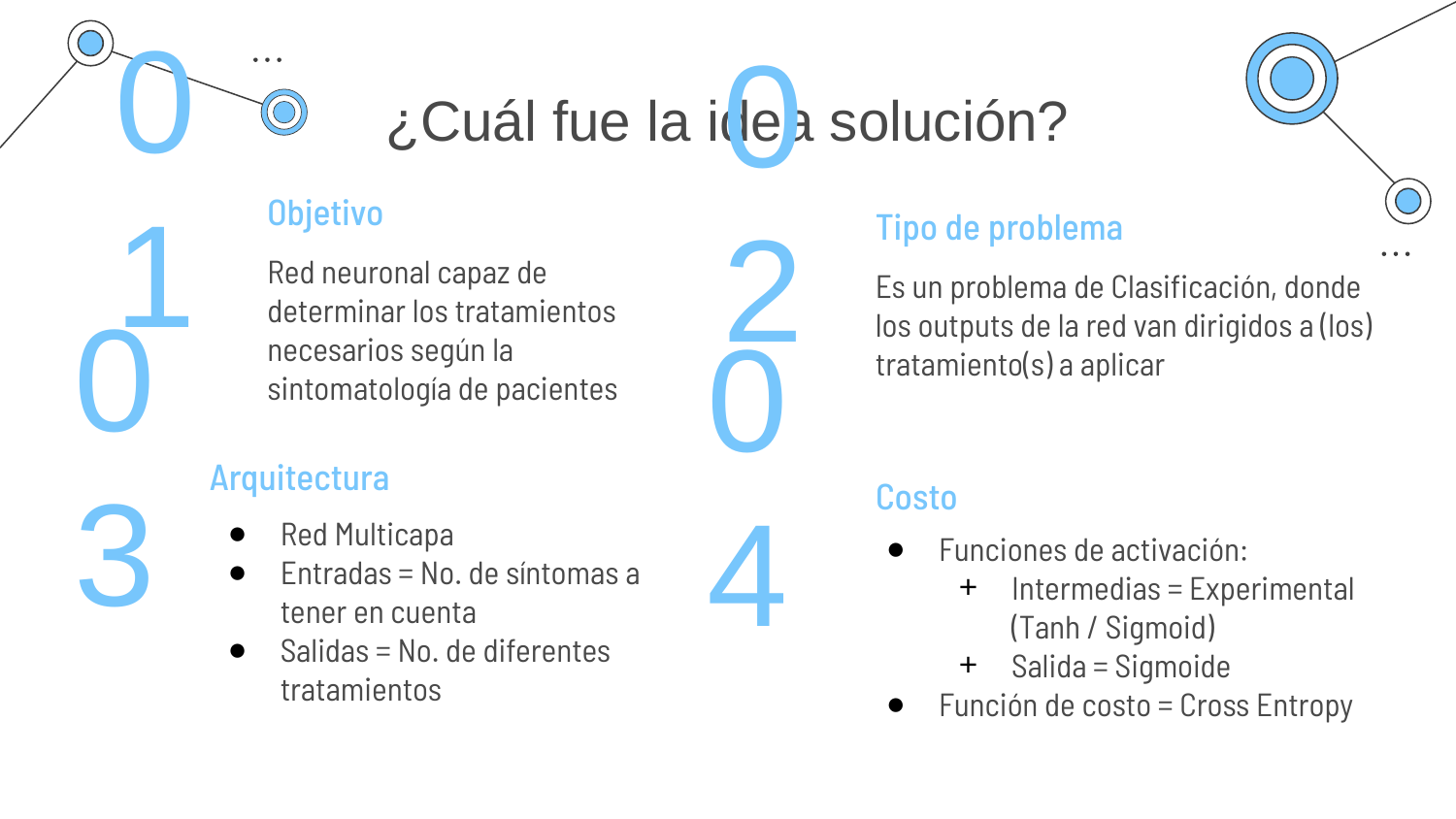

# ¿Cuál fue la idea solución?
Objetivo
Tipo de problema
01
02
Red neuronal capaz de determinar los tratamientos necesarios según la sintomatología de pacientes
Es un problema de Clasificación, donde los outputs de la red van dirigidos a (los)  tratamiento(s) a aplicar
Arquitectura
Costo
03
Red Multicapa
Entradas = No. de síntomas a tener en cuenta
Salidas = No. de diferentes tratamientos
04
Funciones de activación:
Intermedias = Experimental (Tanh / Sigmoid)
Salida = Sigmoide
Función de costo = Cross Entropy